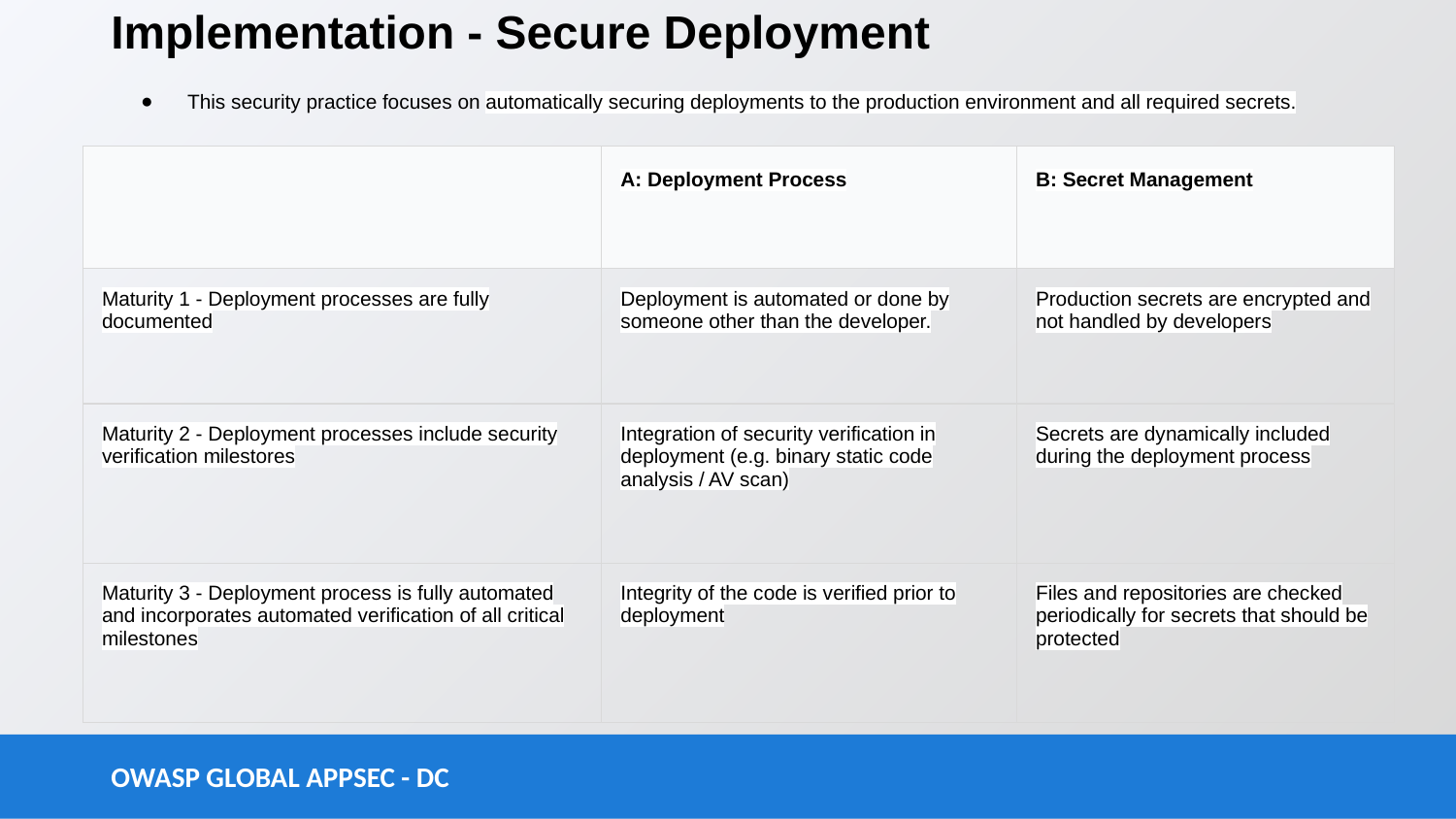

# Implementation - Secure Deployment

This security practice focuses on automatically securing deployments to the production environment and all required secrets.
|  | A: Deployment Process | B: Secret Management |
| --- | --- | --- |
| Maturity 1 - Deployment processes are fully documented | Deployment is automated or done by someone other than the developer. | Production secrets are encrypted and not handled by developers |
| Maturity 2 - Deployment processes include security verification milestores | Integration of security verification in deployment (e.g. binary static code analysis / AV scan) | Secrets are dynamically included during the deployment process |
| Maturity 3 - Deployment process is fully automated and incorporates automated verification of all critical milestones | Integrity of the code is verified prior to deployment | Files and repositories are checked periodically for secrets that should be protected |